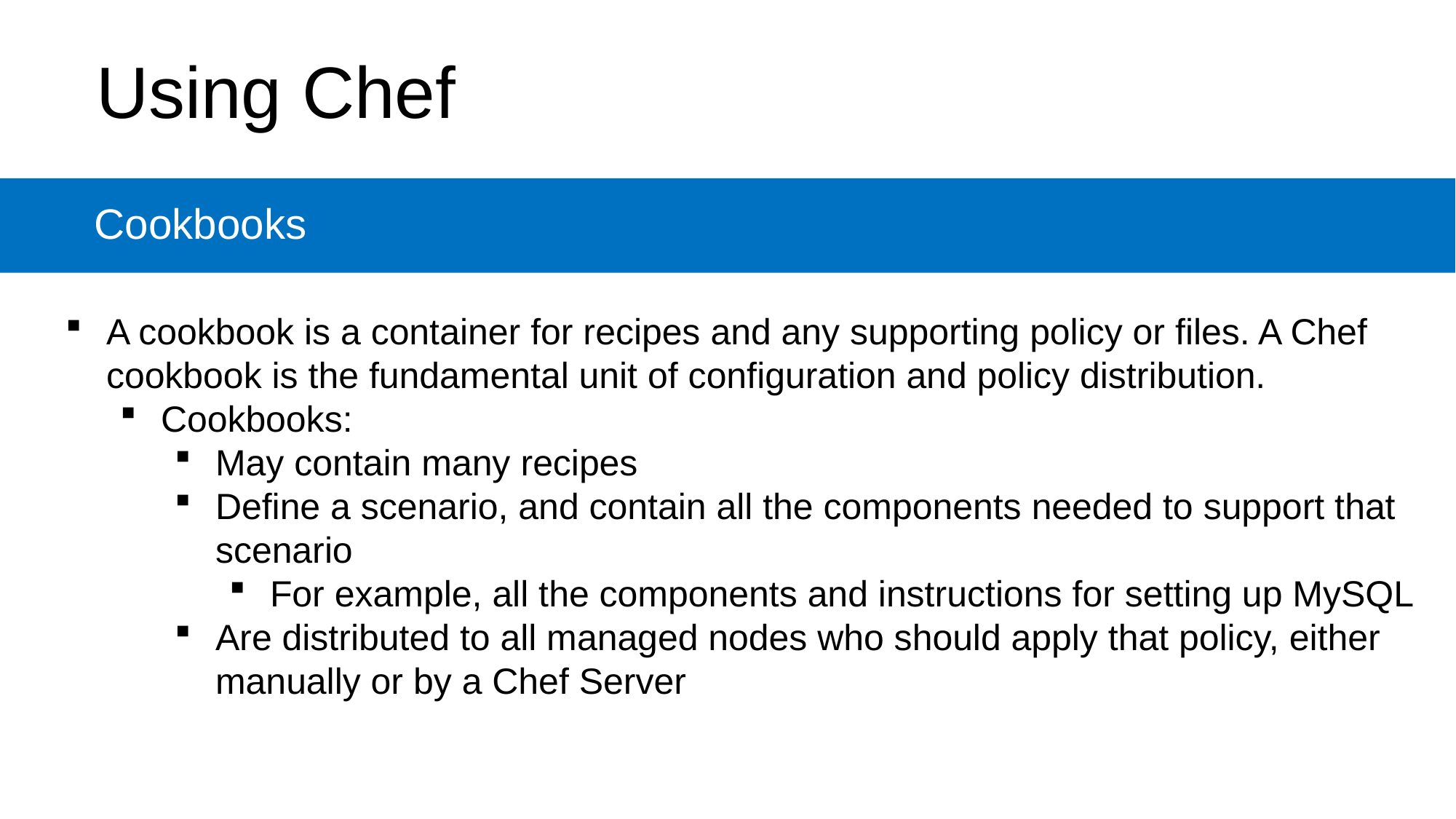

# Using Chef

Cookbooks
A cookbook is a container for recipes and any supporting policy or files. A Chef cookbook is the fundamental unit of configuration and policy distribution.
Cookbooks:
May contain many recipes
Define a scenario, and contain all the components needed to support that scenario
For example, all the components and instructions for setting up MySQL
Are distributed to all managed nodes who should apply that policy, either manually or by a Chef Server